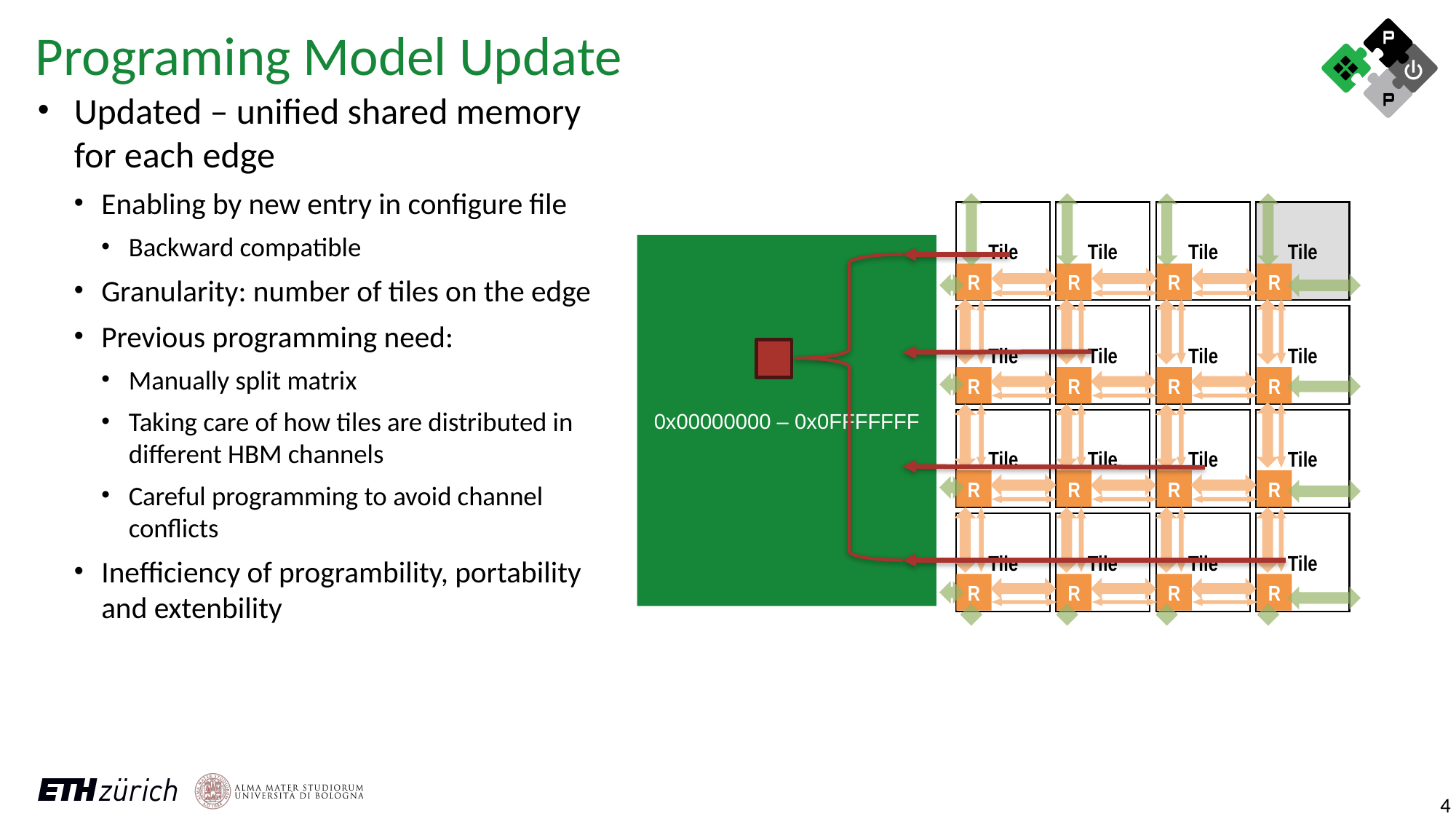

Programing Model Update
Updated – unified shared memory for each edge
Enabling by new entry in configure file
Backward compatible
Granularity: number of tiles on the edge
Previous programming need:
Manually split matrix
Taking care of how tiles are distributed in different HBM channels
Careful programming to avoid channel conflicts
Inefficiency of programbility, portability and extenbility

Tile
Tile
Tile
Tile
Tile
Tile
Tile
Tile
Tile
Tile
Tile
Tile
Tile
Tile
Tile
Tile
R
R
R
R

R
R
R
R

R
R
R
R

R
R
R
R

0x00000000 – 0x0FFFFFFF

4